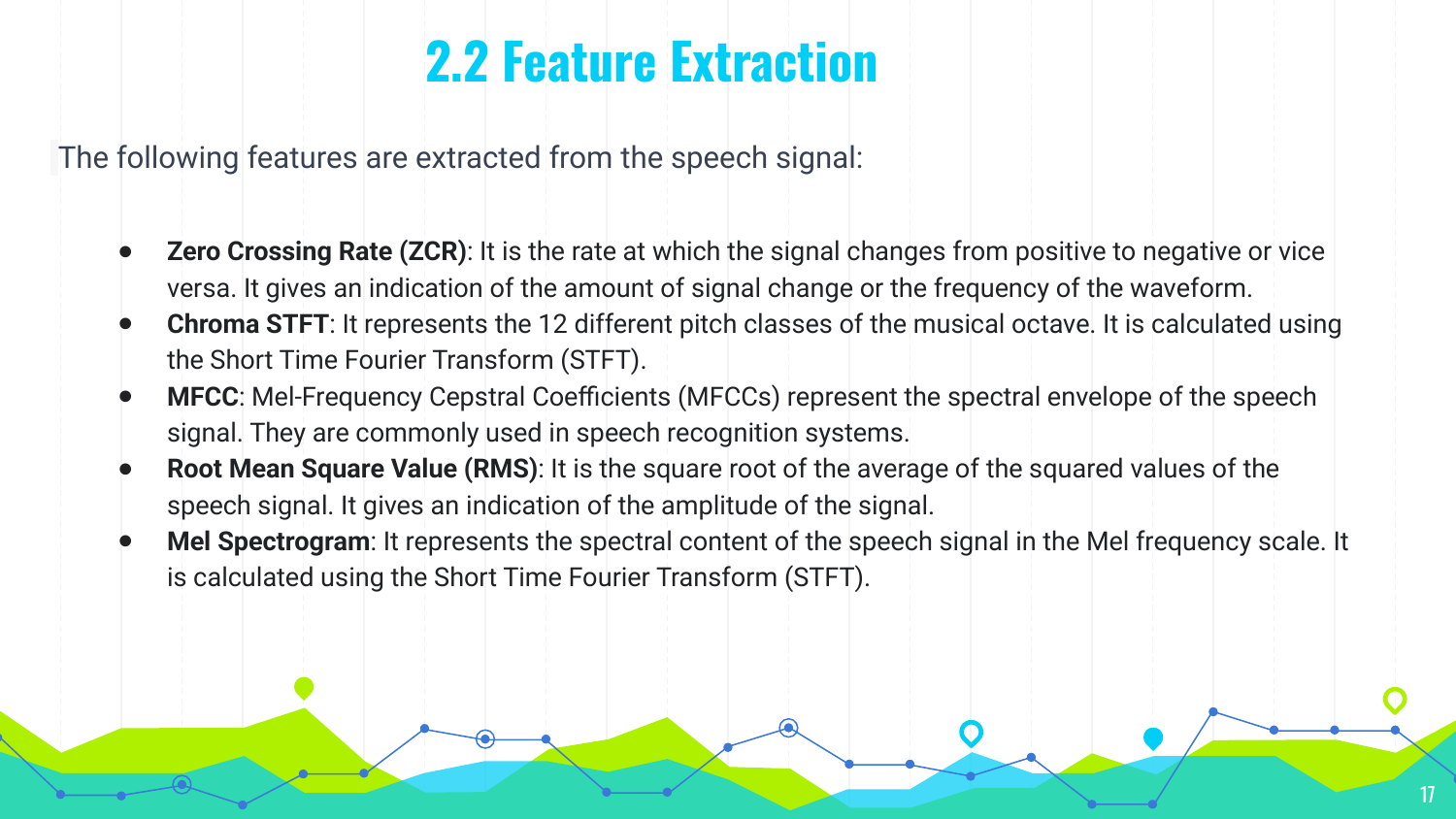

2.2 Feature Extraction

 The following features are extracted from the speech signal:
Zero Crossing Rate (ZCR): It is the rate at which the signal changes from positive to negative or vice versa. It gives an indication of the amount of signal change or the frequency of the waveform.
Chroma STFT: It represents the 12 different pitch classes of the musical octave. It is calculated using the Short Time Fourier Transform (STFT).
MFCC: Mel-Frequency Cepstral Coefficients (MFCCs) represent the spectral envelope of the speech signal. They are commonly used in speech recognition systems.
Root Mean Square Value (RMS): It is the square root of the average of the squared values of the speech signal. It gives an indication of the amplitude of the signal.
Mel Spectrogram: It represents the spectral content of the speech signal in the Mel frequency scale. It is calculated using the Short Time Fourier Transform (STFT).

17